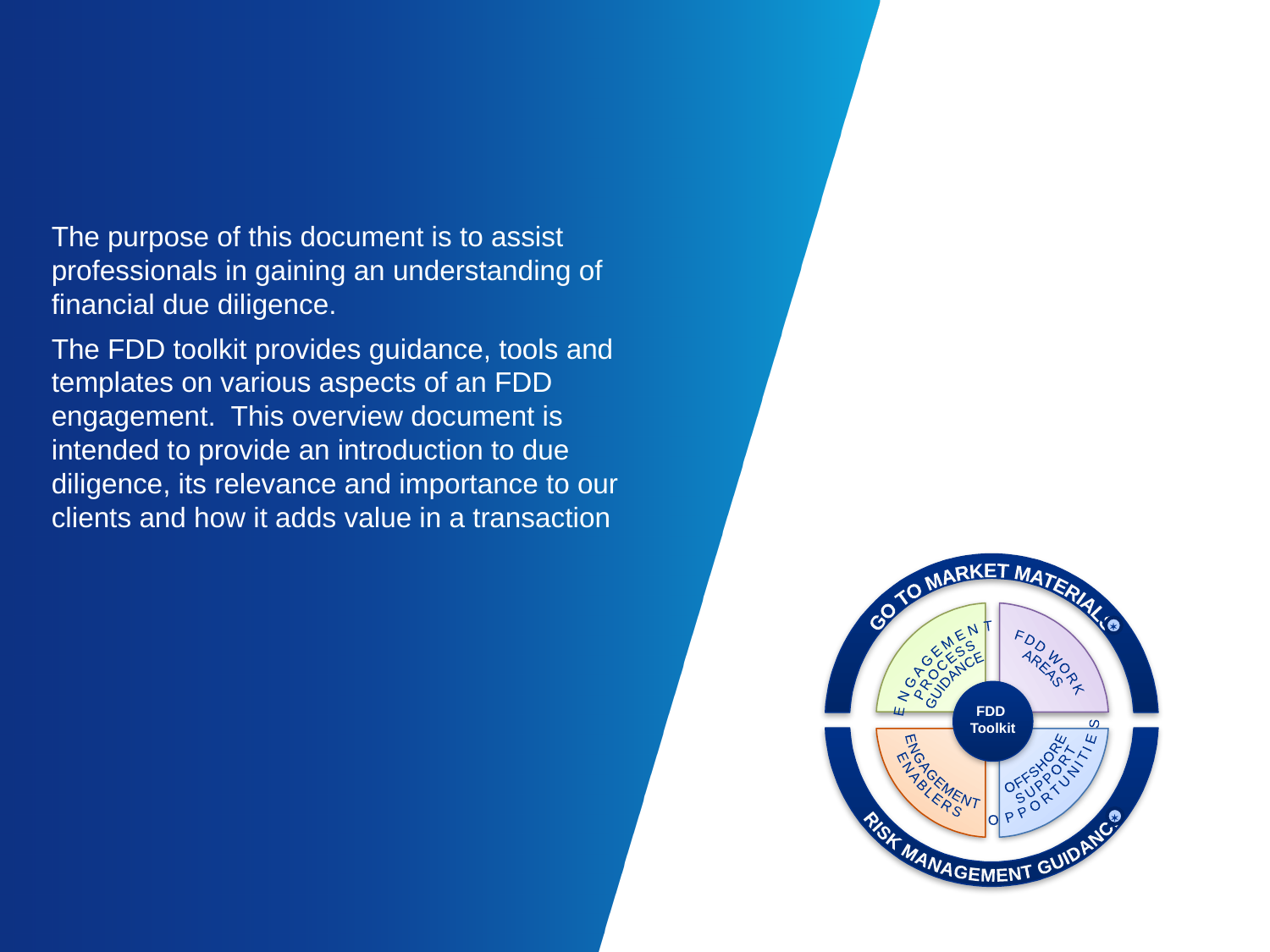

The purpose of this document is to assist professionals in gaining an understanding of financial due diligence.
The FDD toolkit provides guidance, tools and templates on various aspects of an FDD engagement.  This overview document is intended to provide an introduction to due diligence, its relevance and importance to our clients and how it adds value in a transaction

GO TO MARKET MATERIALS

RISK MANAGEMENT GUIDANCE

∗
FDD WORK
AREAS
ENGAGEMENT
PROCESS
GUIDANCE

FDD
Toolkit
OFFSHORE
SUPPORT
OPPORTUNITIES
ENGAGEMENT
ENABLERS

∗